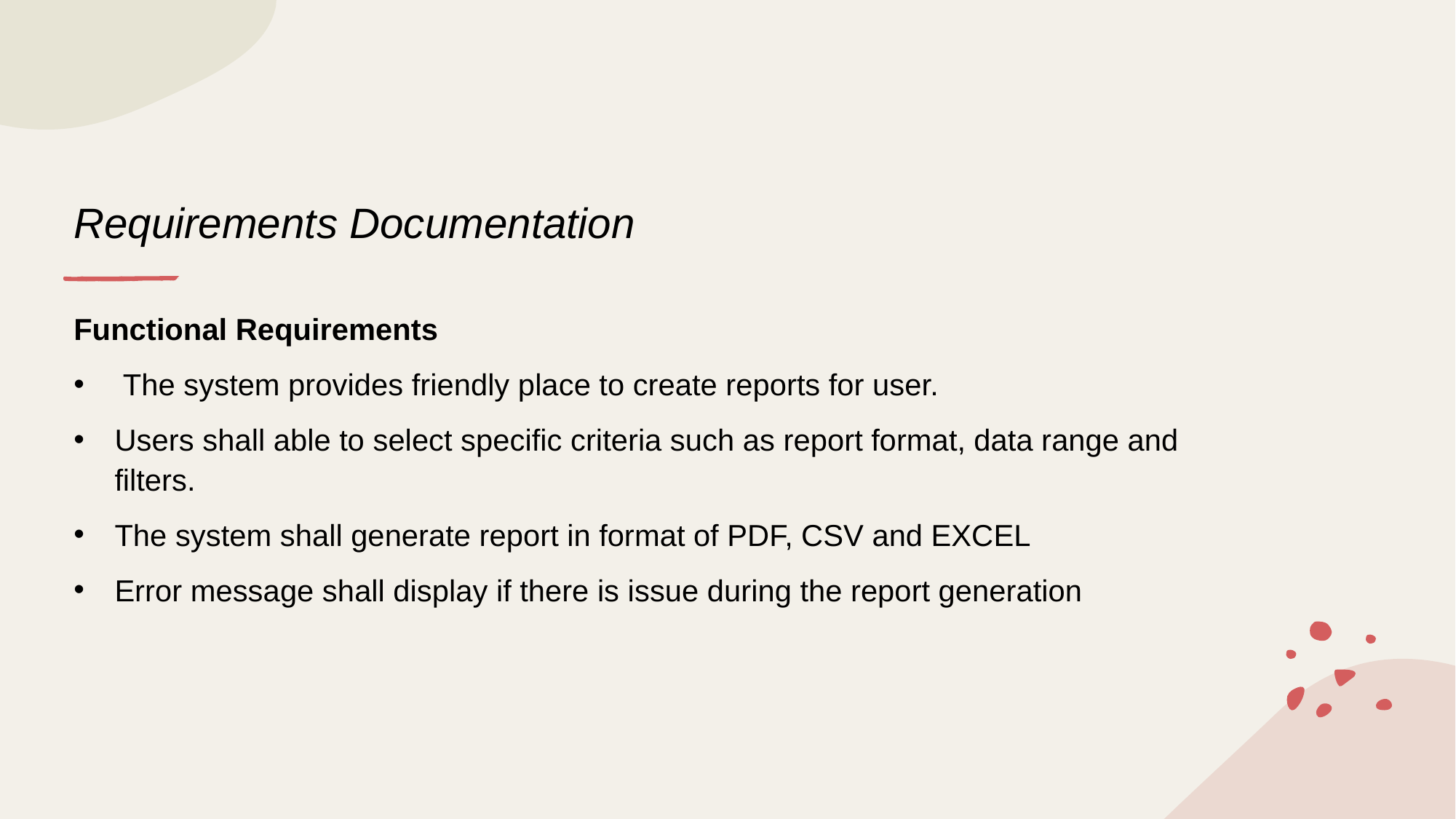

# Requirements Documentation
Functional Requirements
 The system provides friendly place to create reports for user.
Users shall able to select specific criteria such as report format, data range and filters.
The system shall generate report in format of PDF, CSV and EXCEL
Error message shall display if there is issue during the report generation